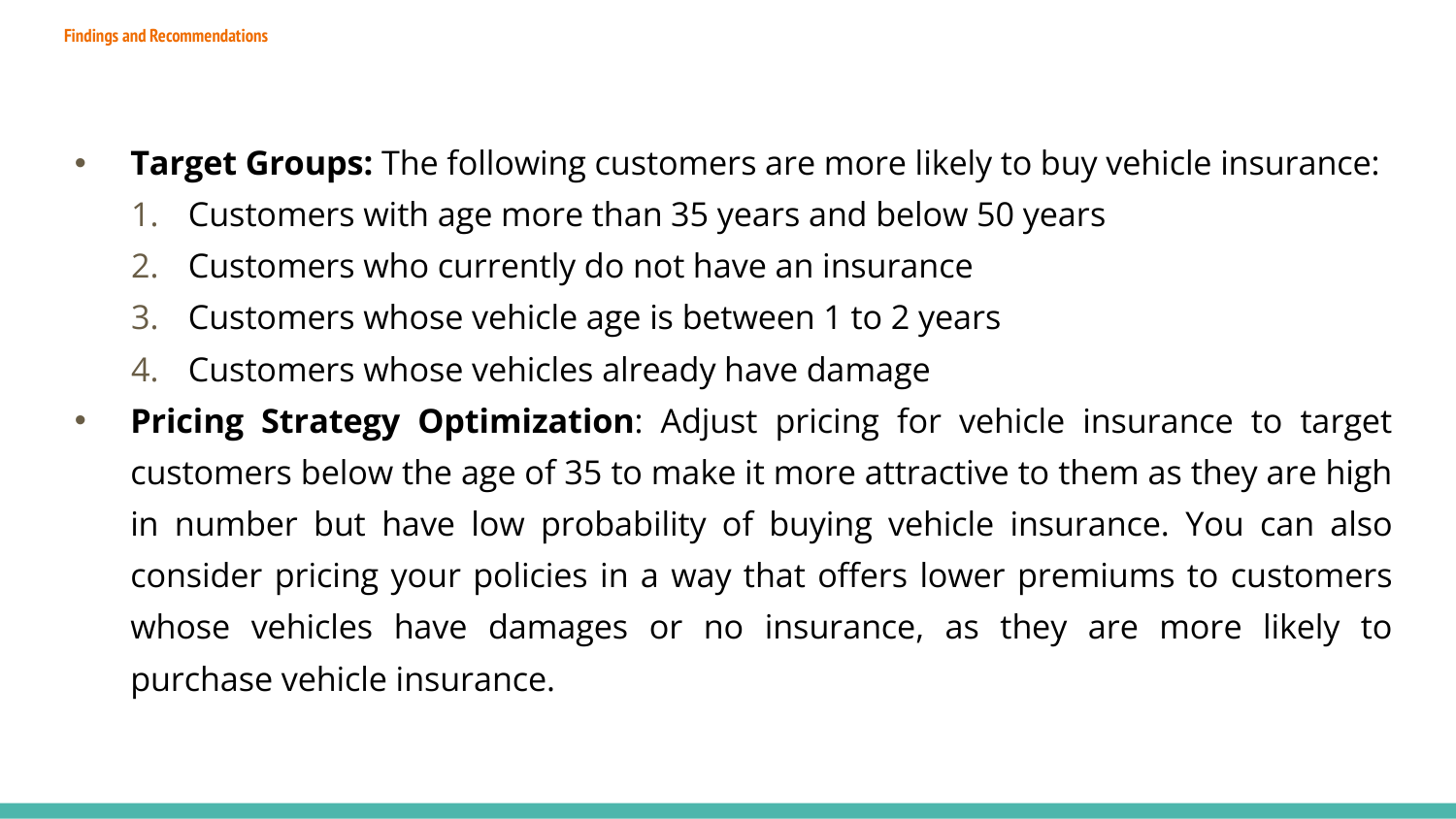

# Findings and Recommendations
Target Groups: The following customers are more likely to buy vehicle insurance:
Customers with age more than 35 years and below 50 years
Customers who currently do not have an insurance
Customers whose vehicle age is between 1 to 2 years
Customers whose vehicles already have damage
Pricing Strategy Optimization: Adjust pricing for vehicle insurance to target customers below the age of 35 to make it more attractive to them as they are high in number but have low probability of buying vehicle insurance. You can also consider pricing your policies in a way that offers lower premiums to customers whose vehicles have damages or no insurance, as they are more likely to purchase vehicle insurance.